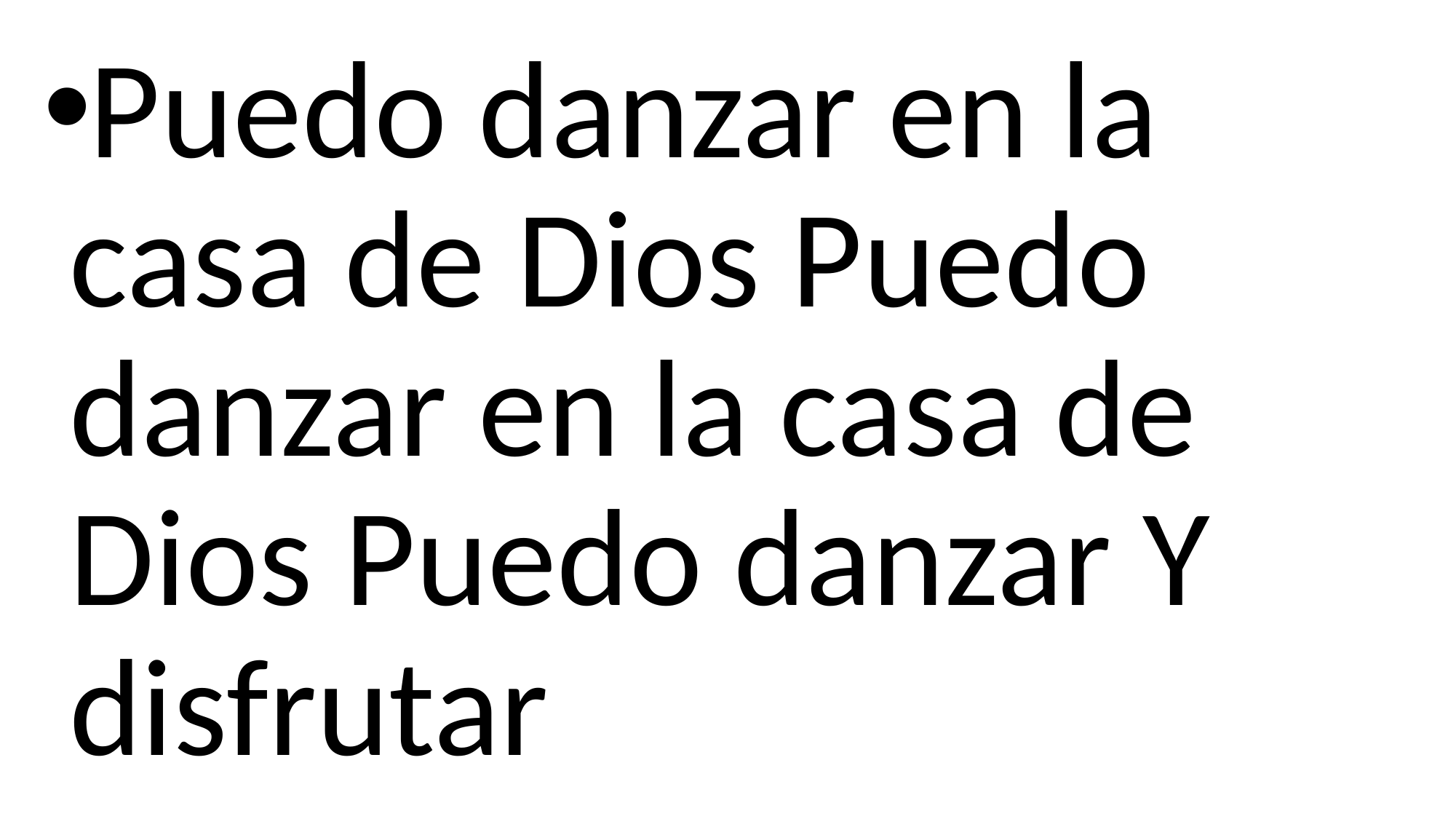

Puedo danzar en la casa de Dios Puedo danzar en la casa de Dios Puedo danzar Y disfrutar